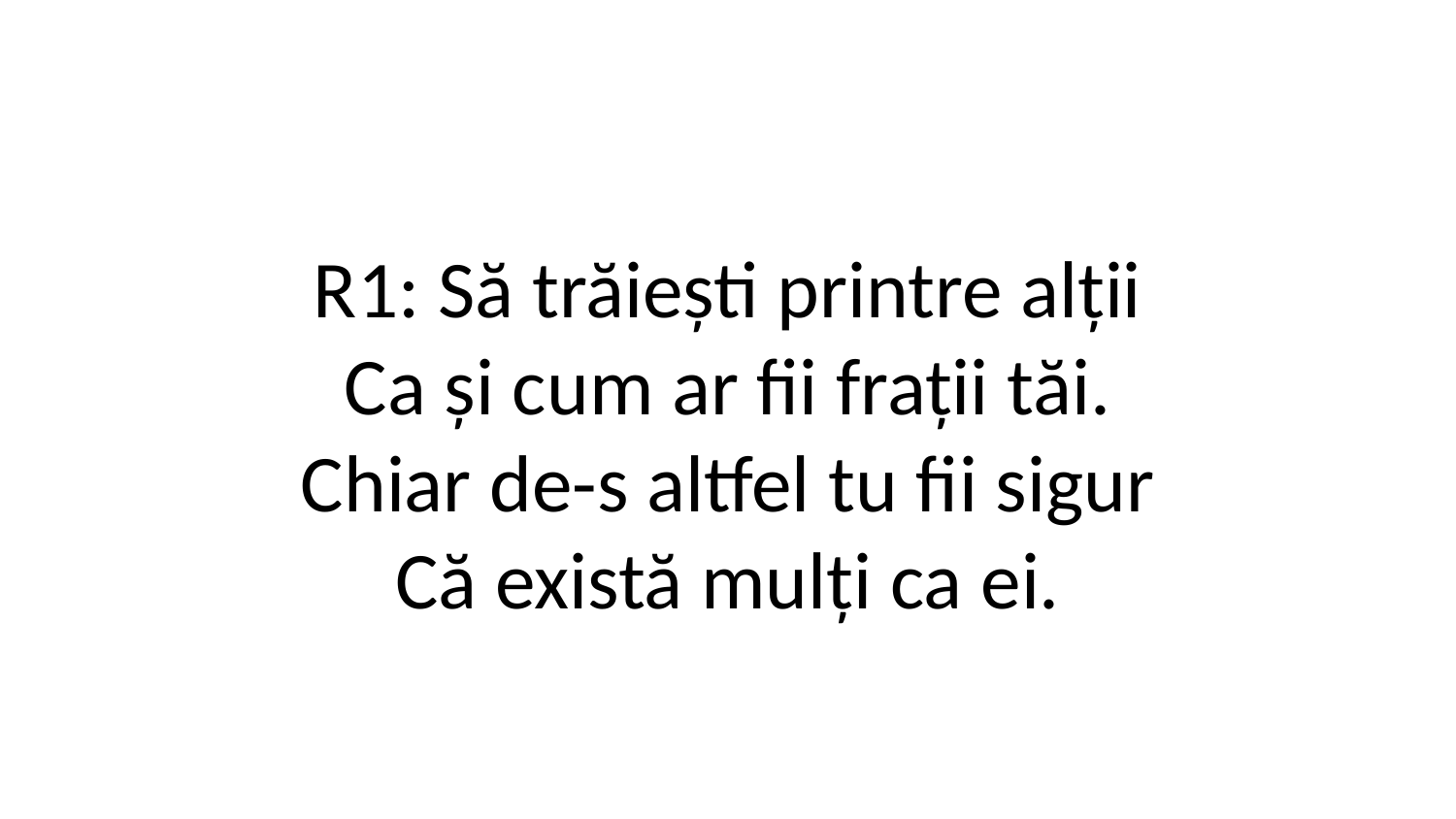

R1: Să trăiești printre alții
Ca și cum ar fii frații tăi.
Chiar de-s altfel tu fii sigur
Că există mulți ca ei.